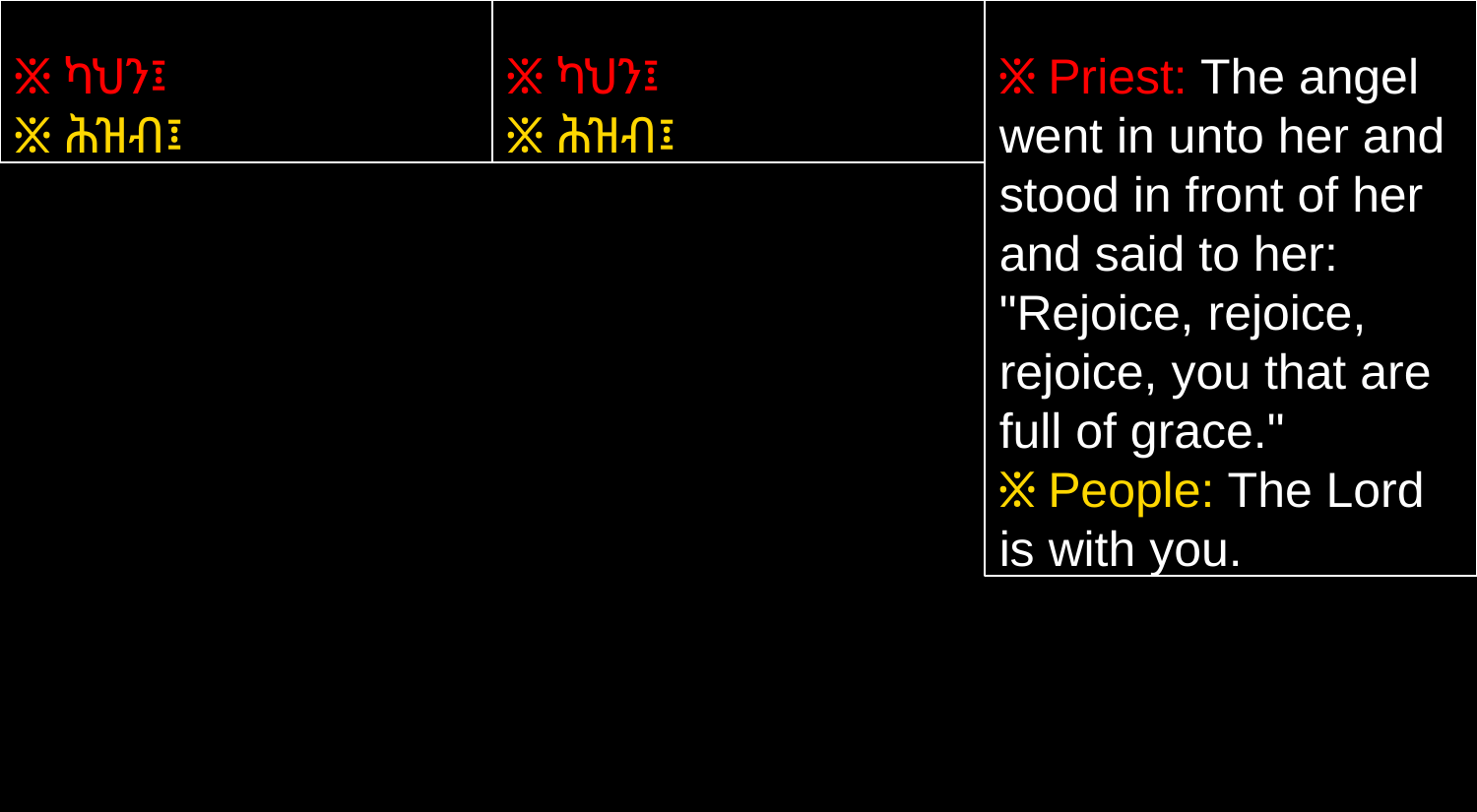

፠ ካህን፤
፠ ሕዝብ፤

፠ ካህን፤
፠ ሕዝብ፤

፠ Priest: The angel went in unto her and stood in front of her and said to her: "Rejoice, rejoice, rejoice, you that are full of grace."
፠ People: The Lord is with you.